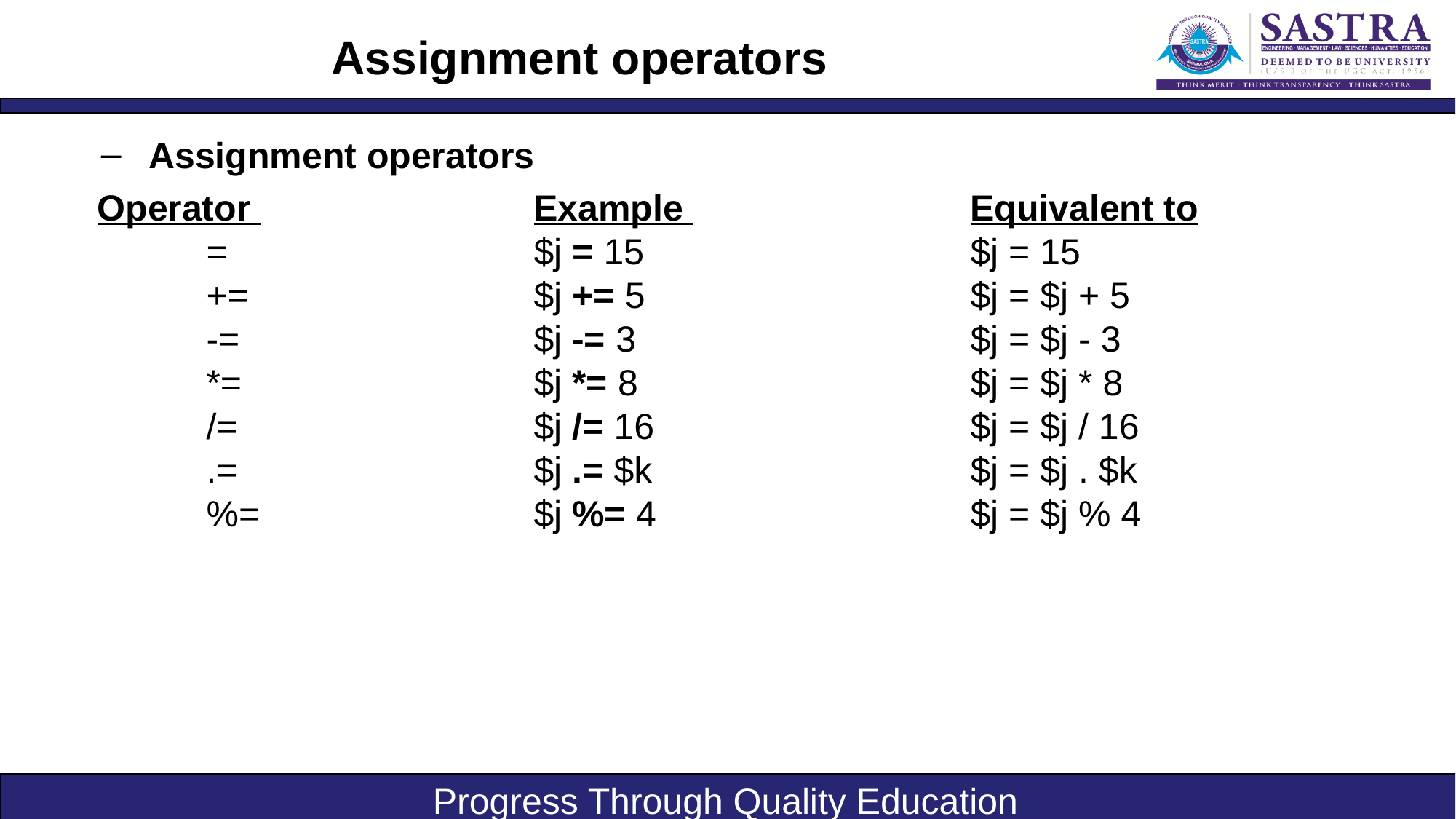

# Assignment operators
Assignment operators
Operator 			Example 			Equivalent to
	= 			$j = 15 			$j = 15
	+= 			$j += 5 			$j = $j + 5
	-= 			$j -= 3 			$j = $j - 3
	*= 			$j *= 8 			$j = $j * 8
	/= 			$j /= 16 			$j = $j / 16
	.= 			$j .= $k 			$j = $j . $k
	%= 			$j %= 4 			$j = $j % 4